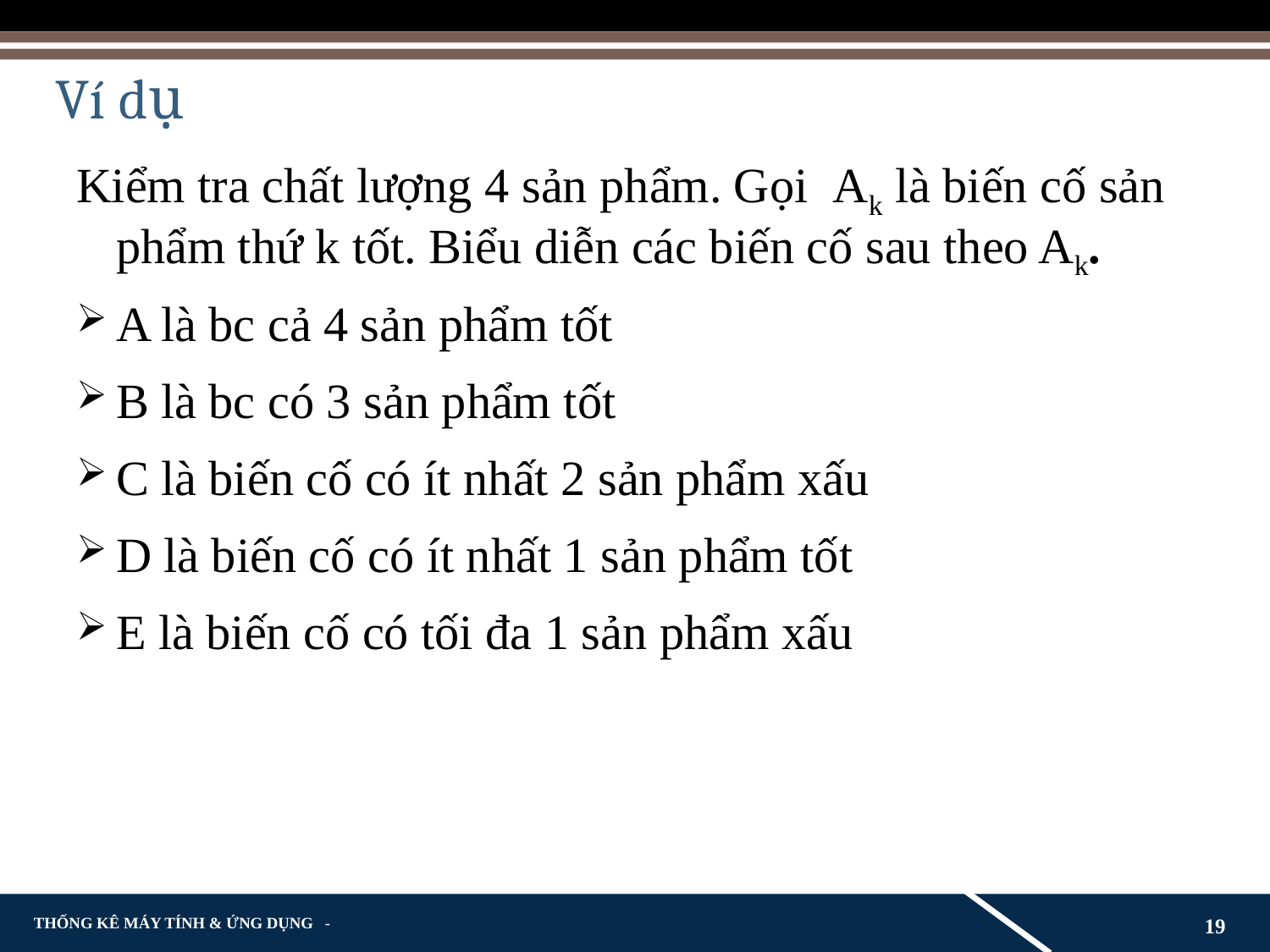

# Ví dụ
Kiểm tra chất lượng 4 sản phẩm. Gọi  Ak là biến cố sản phẩm thứ k tốt. Biểu diễn các biến cố sau theo Ak.
A là bc cả 4 sản phẩm tốt
B là bc có 3 sản phẩm tốt
C là biến cố có ít nhất 2 sản phẩm xấu
D là biến cố có ít nhất 1 sản phẩm tốt
E là biến cố có tối đa 1 sản phẩm xấu
19